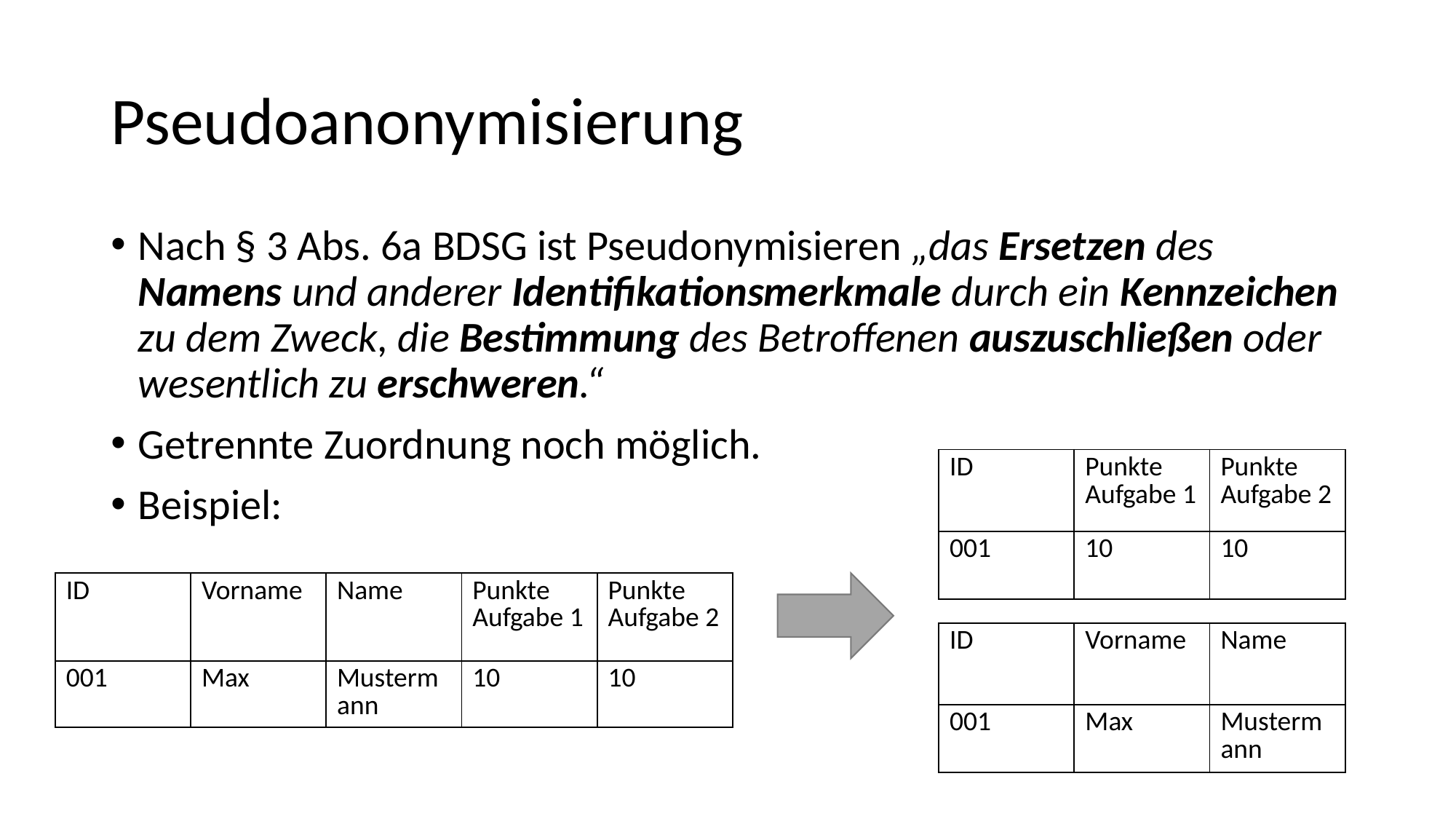

# Pseudoanonymisierung
Nach § 3 Abs. 6a BDSG ist Pseudonymisieren „das Ersetzen des Namens und anderer Identifikationsmerkmale durch ein Kennzeichen zu dem Zweck, die Bestimmung des Betroffenen auszuschließen oder wesentlich zu erschweren.“
Getrennte Zuordnung noch möglich.
Beispiel:

| ID | Punkte Aufgabe 1 | Punkte Aufgabe 2 |
| --- | --- | --- |
| 001 | 10 | 10 |
| ID | Vorname | Name | Punkte Aufgabe 1 | Punkte Aufgabe 2 |
| --- | --- | --- | --- | --- |
| 001 | Max | Mustermann | 10 | 10 |

| ID | Vorname | Name |
| --- | --- | --- |
| 001 | Max | Mustermann |